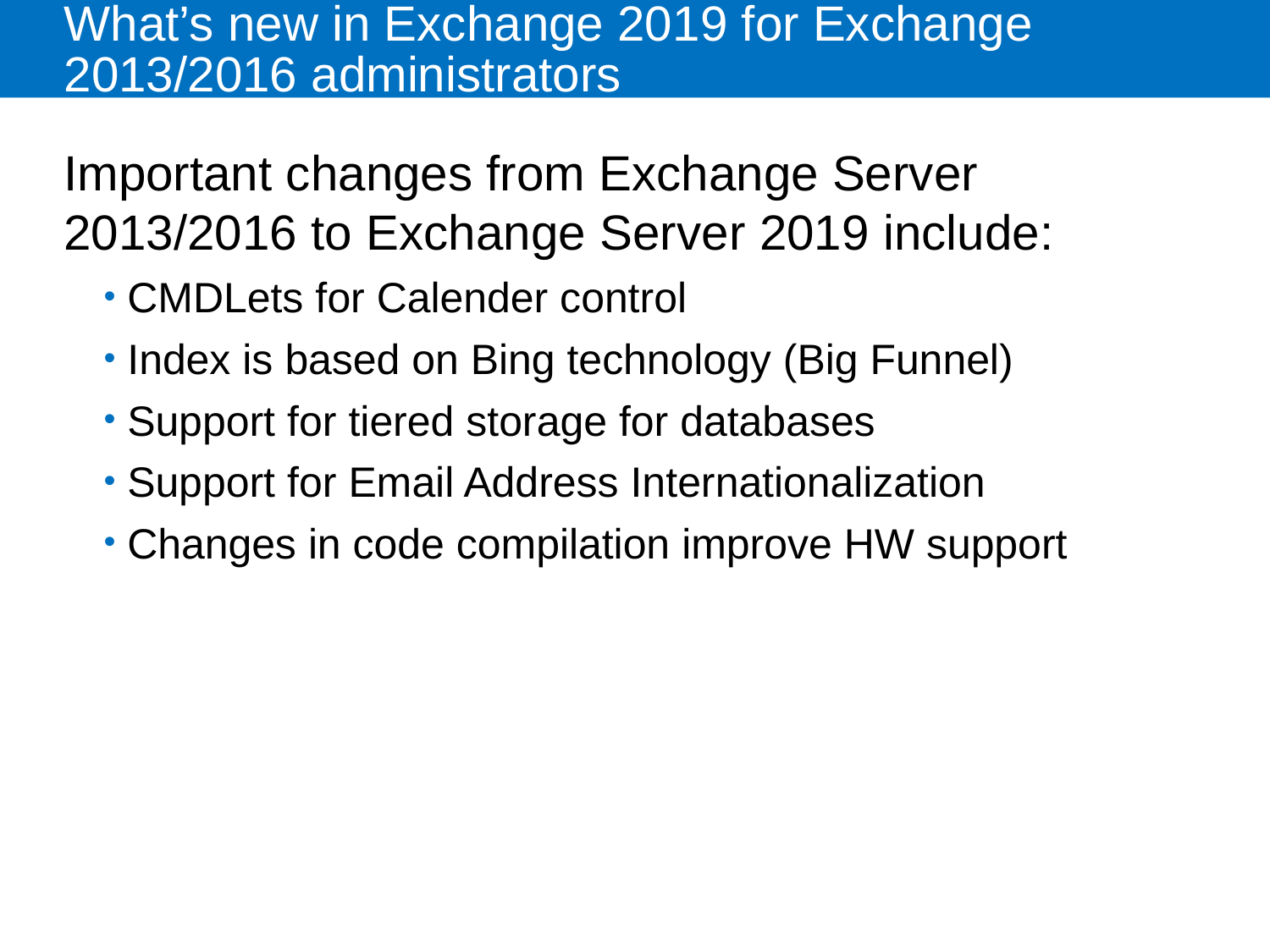

# What’s new in Exchange 2019 for Exchange 2013/2016 administrators
Important changes from Exchange Server 2013/2016 to Exchange Server 2019 include:
CMDLets for Calender control
Index is based on Bing technology (Big Funnel)
Support for tiered storage for databases
Support for Email Address Internationalization
Changes in code compilation improve HW support